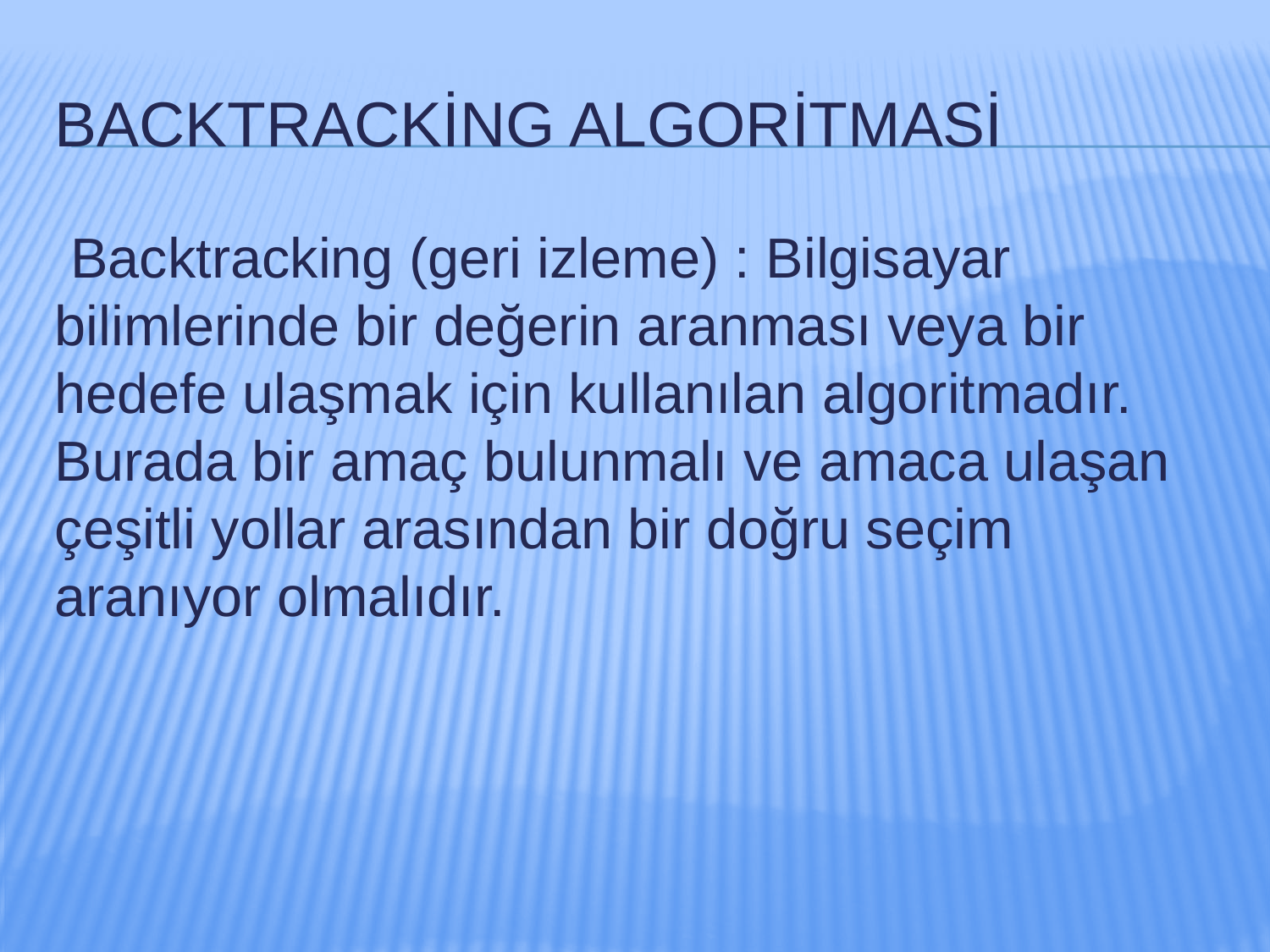

# Backtracking algoritmasi
 Backtracking (geri izleme) : Bilgisayar bilimlerinde bir değerin aranması veya bir hedefe ulaşmak için kullanılan algoritmadır. Burada bir amaç bulunmalı ve amaca ulaşan çeşitli yollar arasından bir doğru seçim aranıyor olmalıdır.